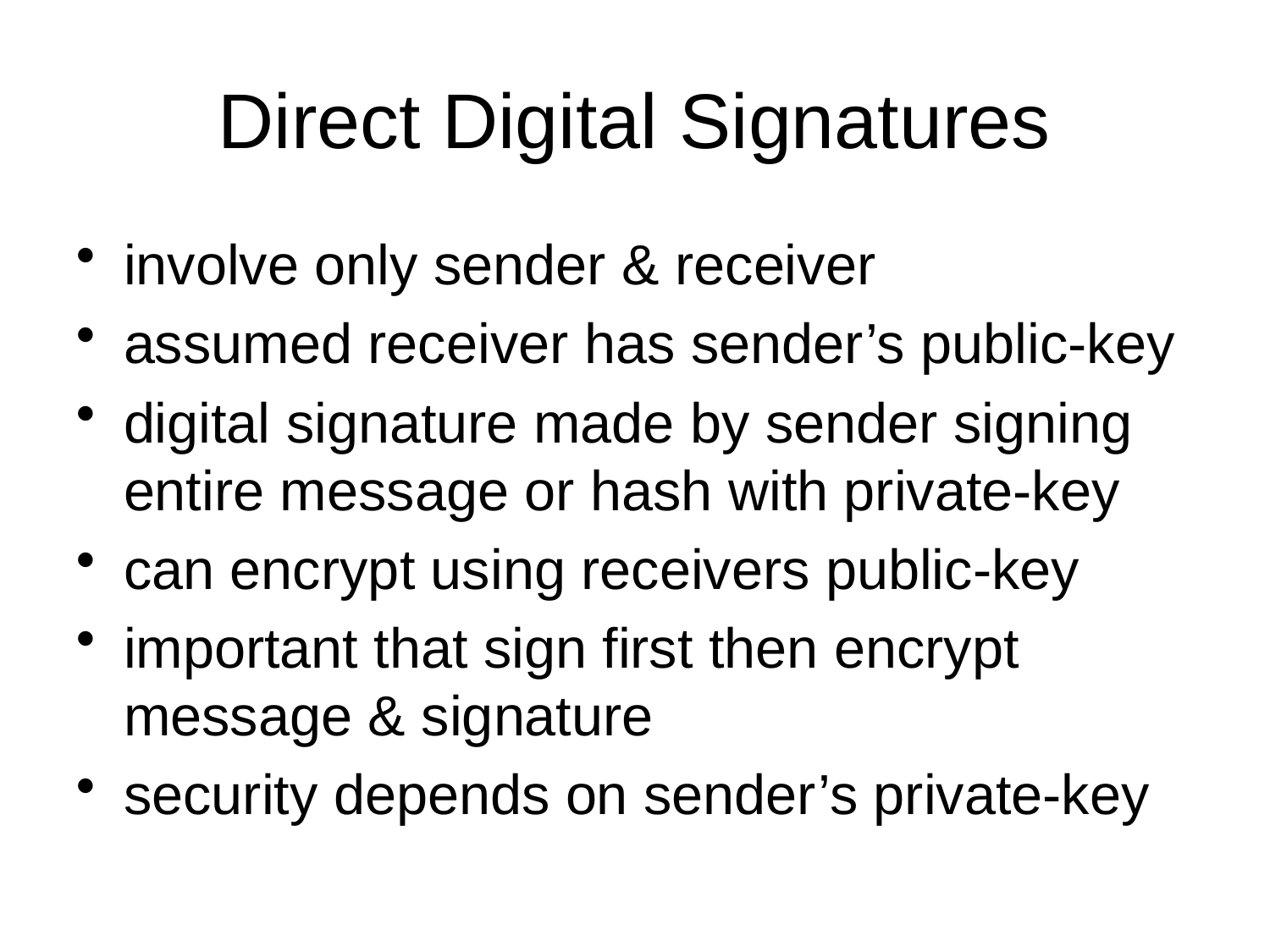

# Direct Digital Signatures
involve only sender & receiver
assumed receiver has sender’s public-key
digital signature made by sender signing entire message or hash with private-key
can encrypt using receivers public-key
important that sign first then encrypt message & signature
security depends on sender’s private-key